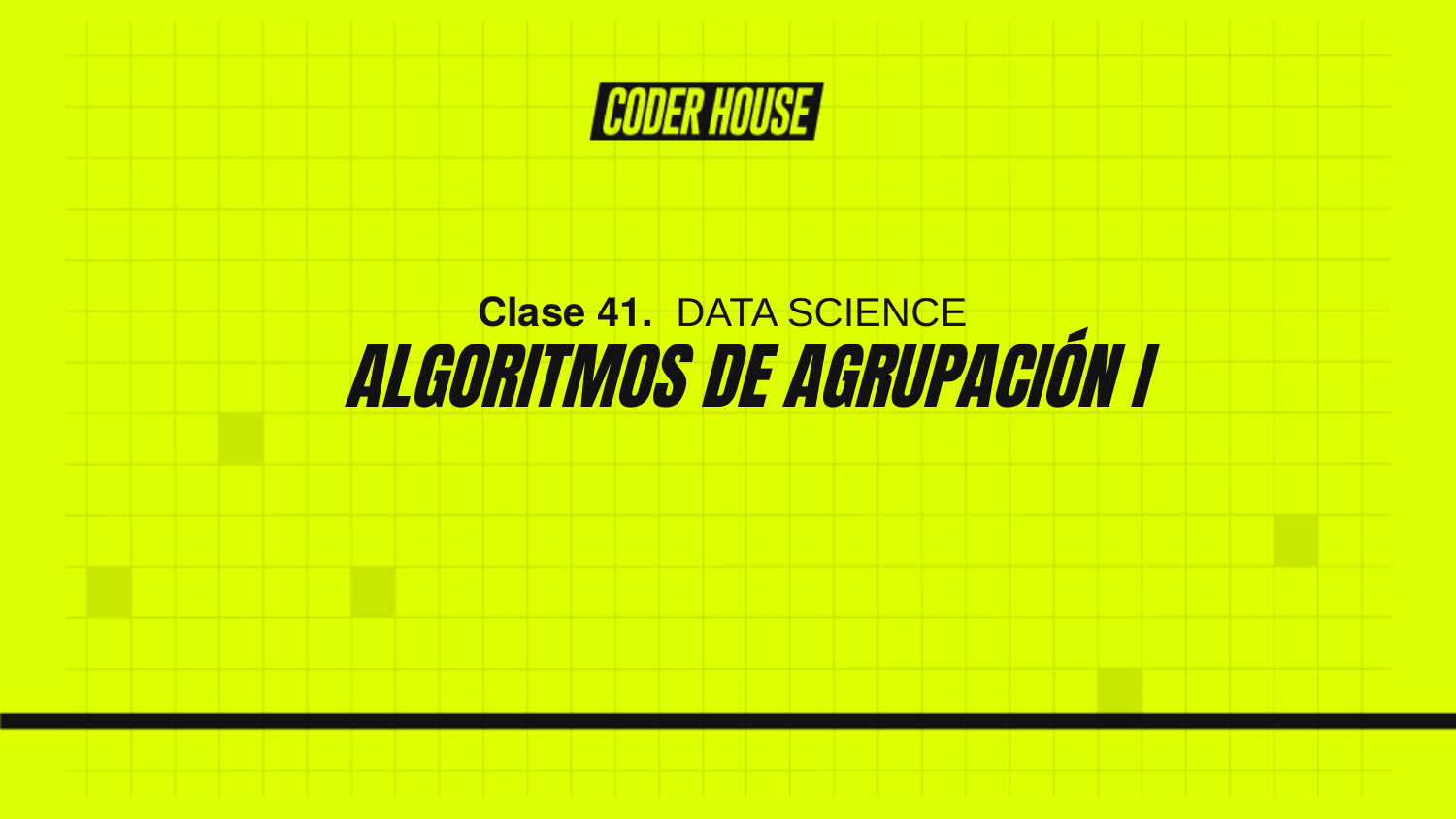

Clase 41.  DATA SCIENCE
ALGORITMOS DE AGRUPACIÓN I